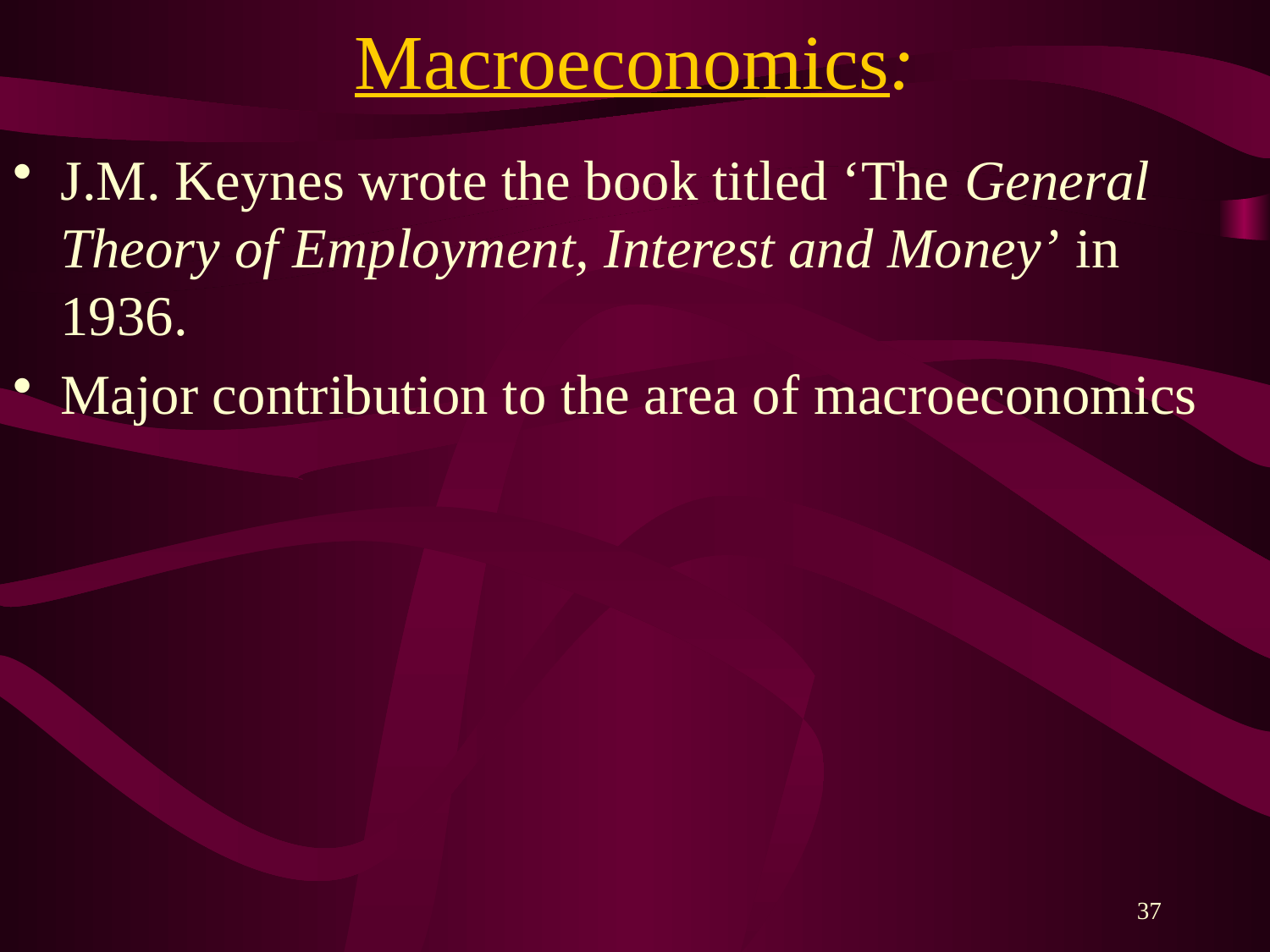

# Macroeconomics:
J.M. Keynes wrote the book titled ‘The General Theory of Employment, Interest and Money’ in 1936.
Major contribution to the area of macroeconomics
37